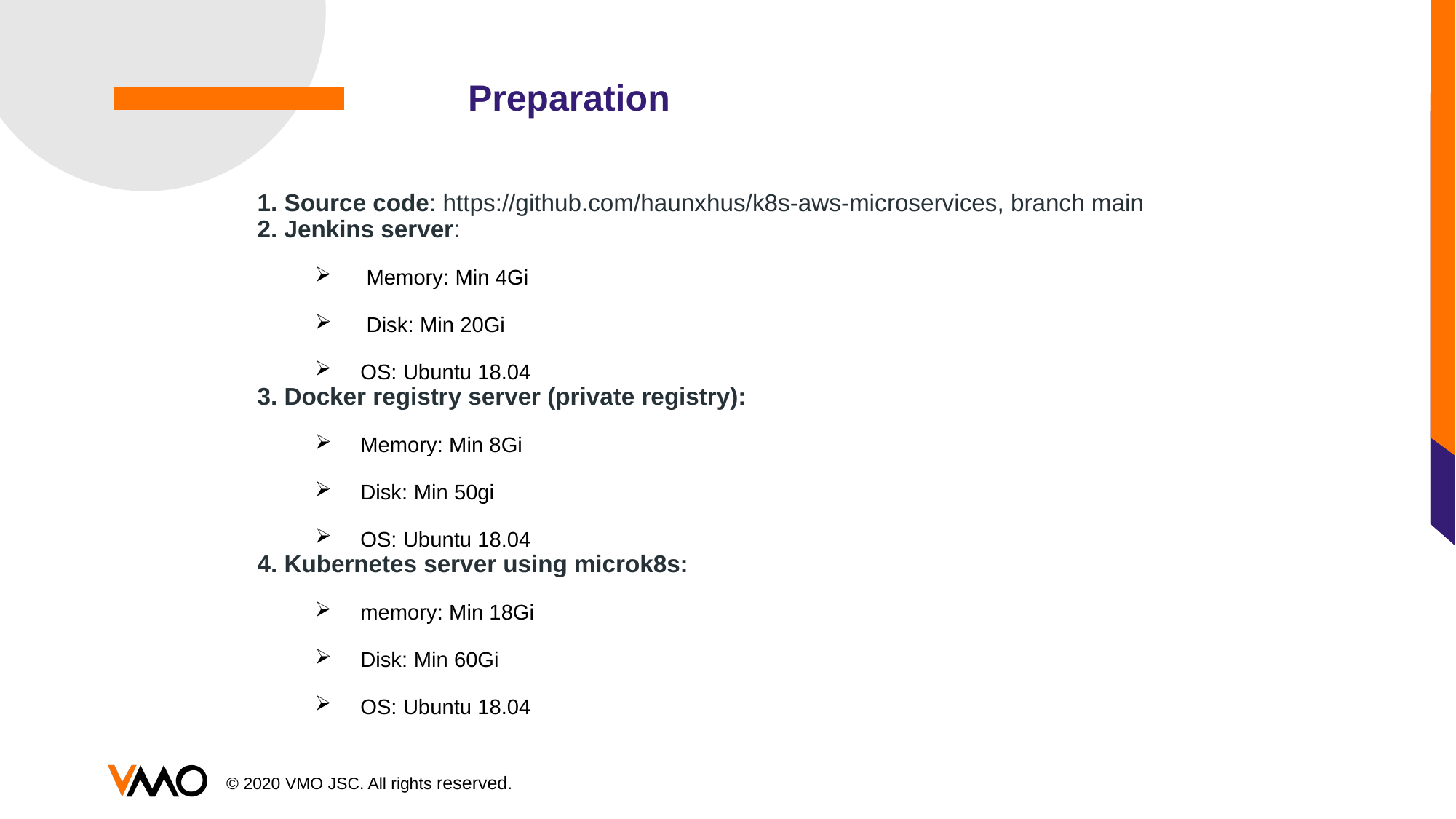

Preparation

1. Source code: https://github.com/haunxhus/k8s-aws-microservices, branch main
2. Jenkins server:
 Memory: Min 4Gi
 Disk: Min 20Gi
OS: Ubuntu 18.04
3. Docker registry server (private registry):
Memory: Min 8Gi
Disk: Min 50gi
OS: Ubuntu 18.04
4. Kubernetes server using microk8s:
memory: Min 18Gi
Disk: Min 60Gi
OS: Ubuntu 18.04